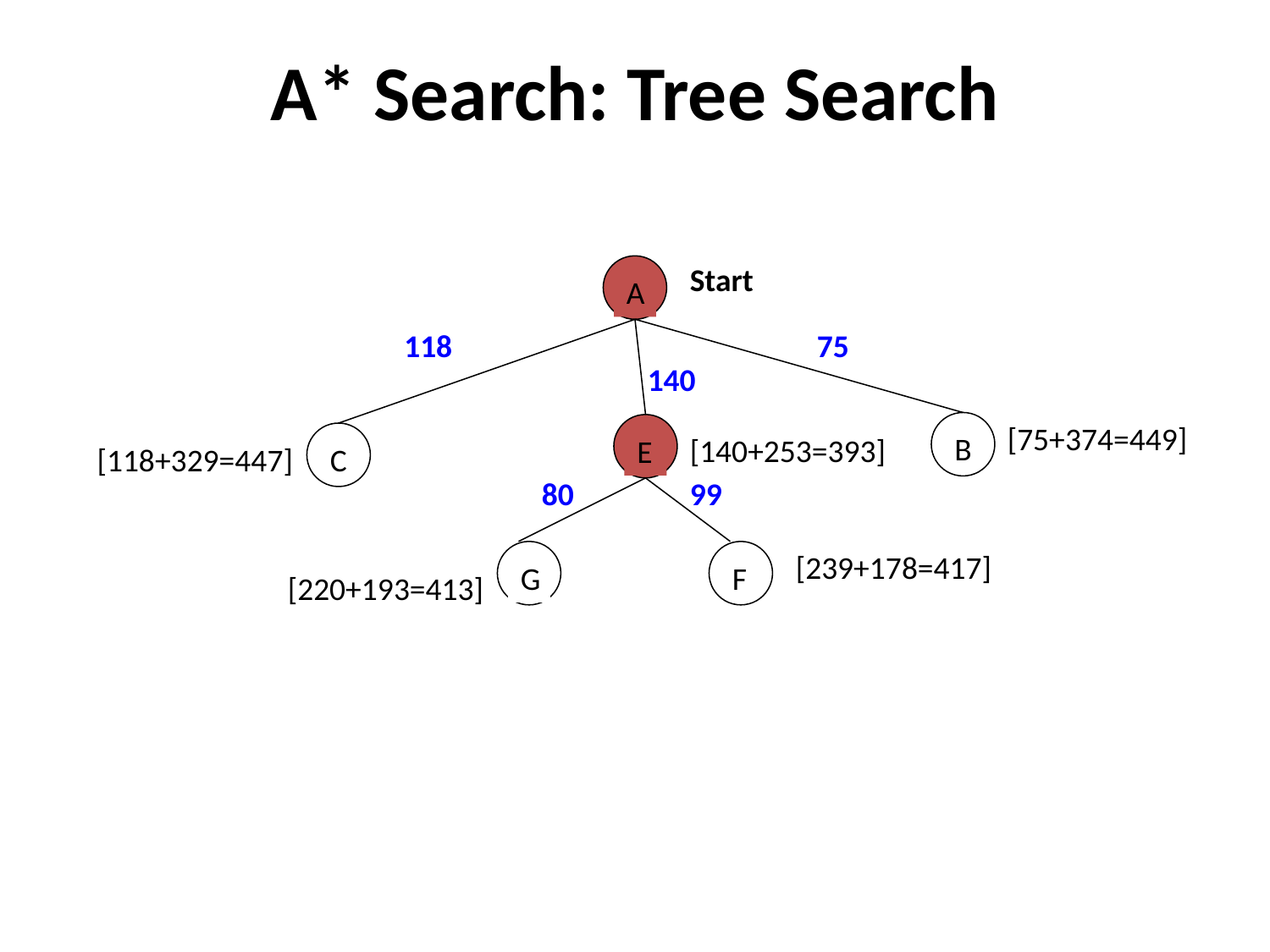

# A* Search: Tree Search

Start

A

118

75
140

B
[75+374=449]

E

C
[140+253=393]
[118+329=447]
80
99

G

F
[239+178=417]
[220+193=413]
39